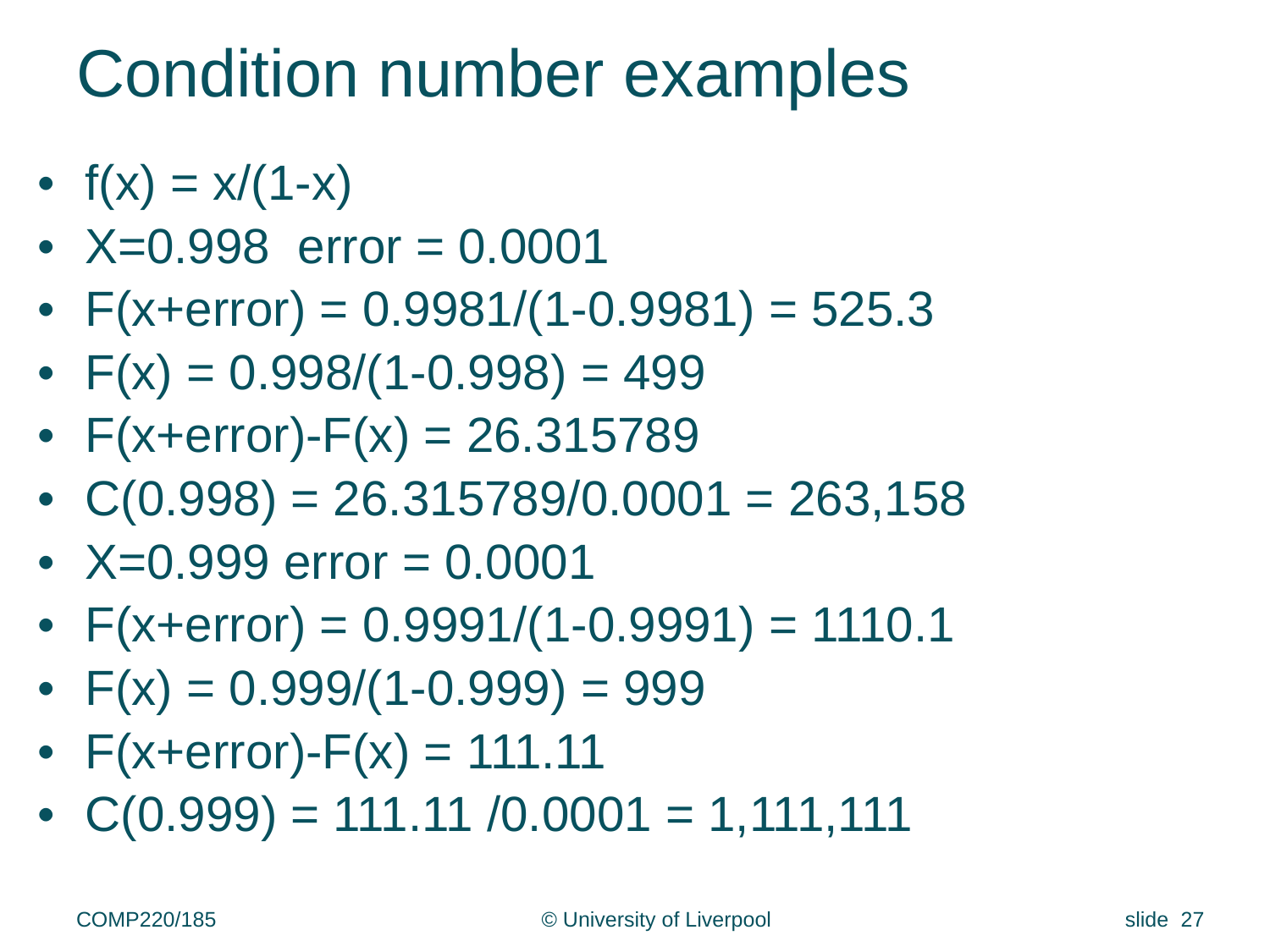

# Condition number examples
f(x) = x/(1-x)
X=0.998  error = 0.0001
F(x+error) = 0.9981/(1-0.9981) = 525.3
F(x) = 0.998/(1-0.998) = 499
F(x+error)-F(x) = 26.315789
C(0.998) = 26.315789/0.0001 = 263,158
X=0.999 error = 0.0001
F(x+error) = 0.9991/(1-0.9991) = 1110.1
F(x) = 0.999/(1-0.999) = 999
F(x+error)-F(x) = 111.11
C(0.999) = 111.11 /0.0001 = 1,111,111

COMP220/185
© University of Liverpool
slide  27